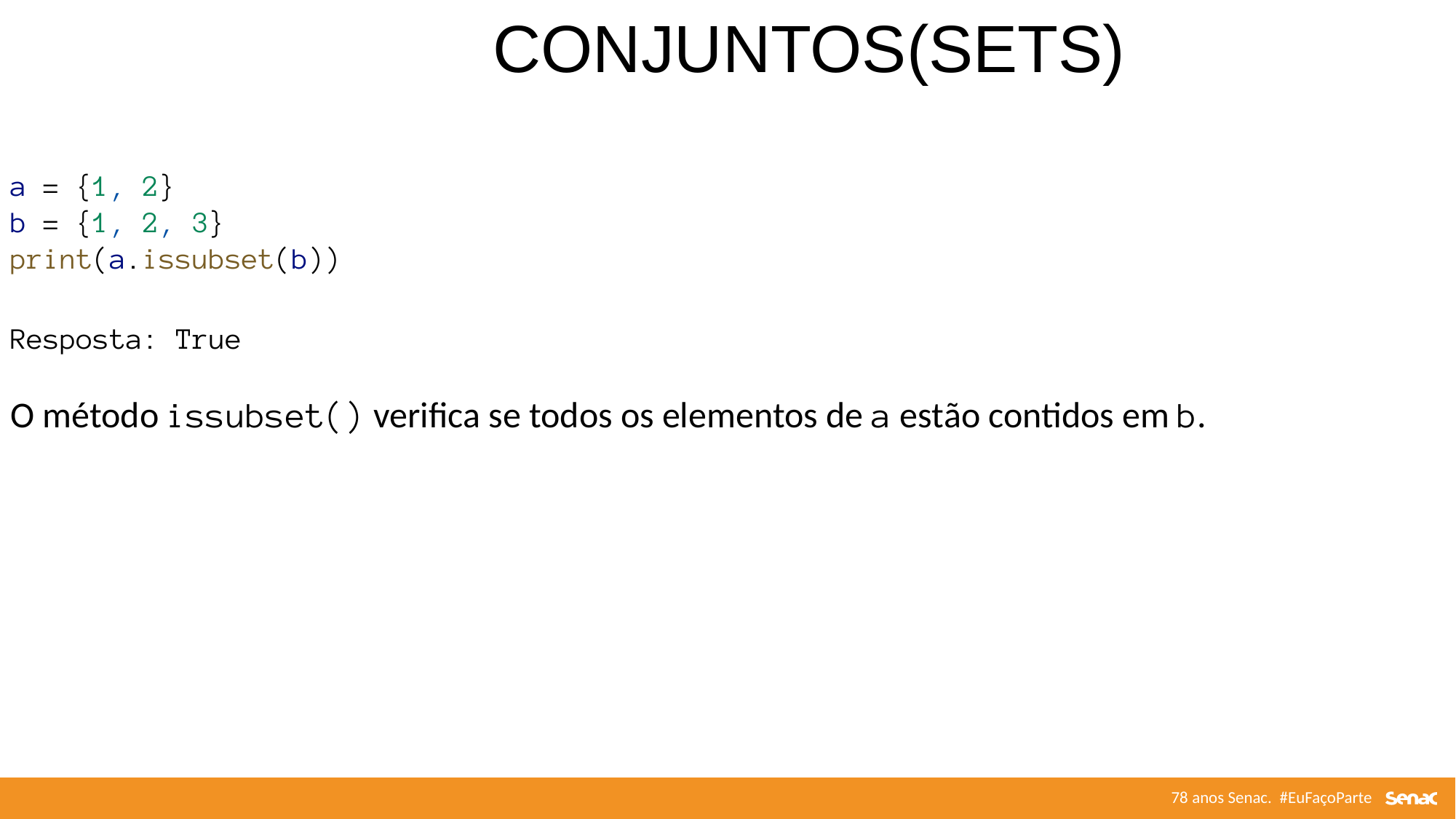

CONJUNTOS(SETS)

a = {1, 2}
b = {1, 2, 3}
print(a.issubset(b))

Resposta: True

O método issubset() verifica se todos os elementos de a estão contidos em b.